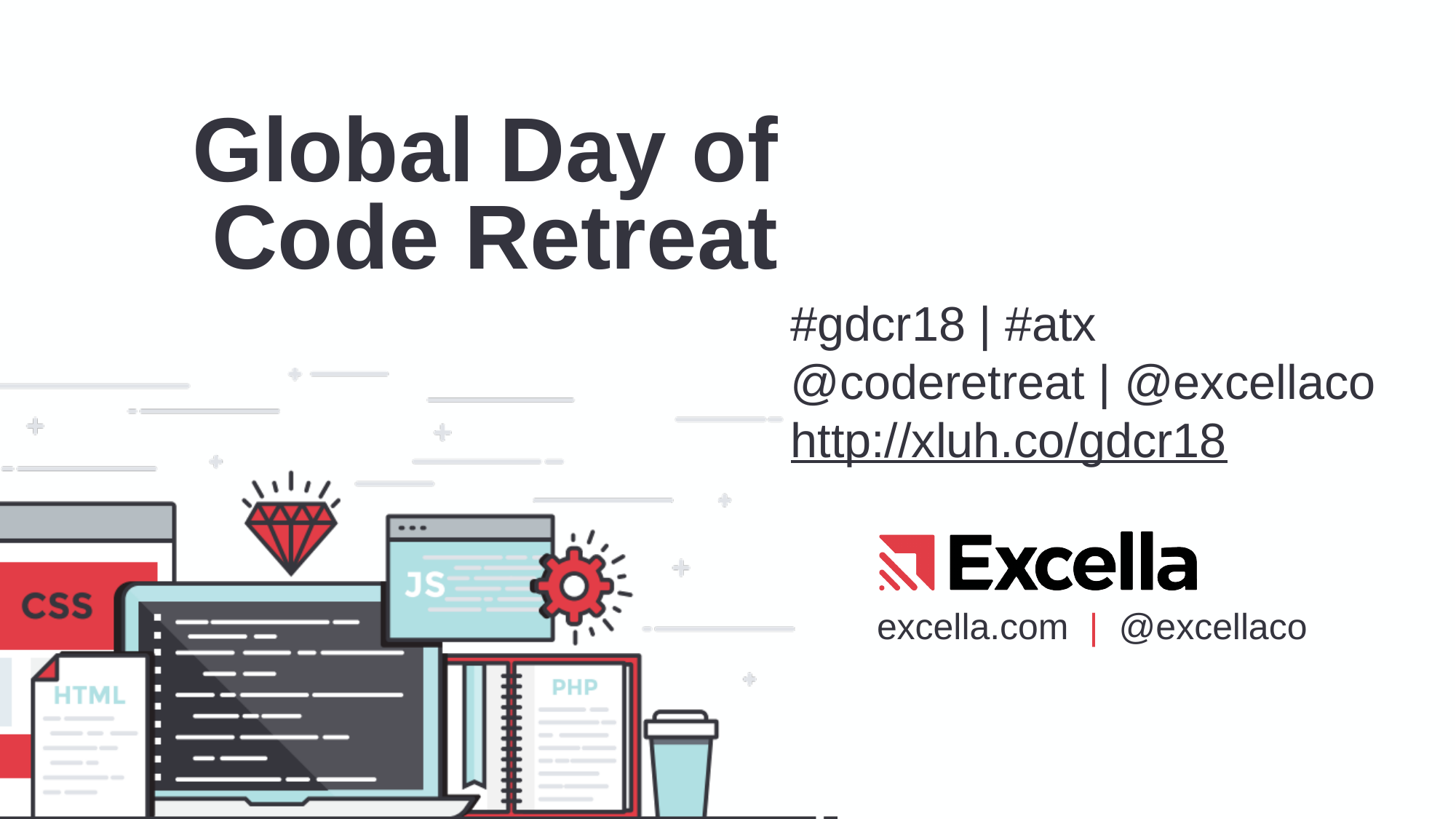

# Global Day of Code Retreat
#gdcr18 | #atx
@coderetreat | @excellaco
http://xluh.co/gdcr18